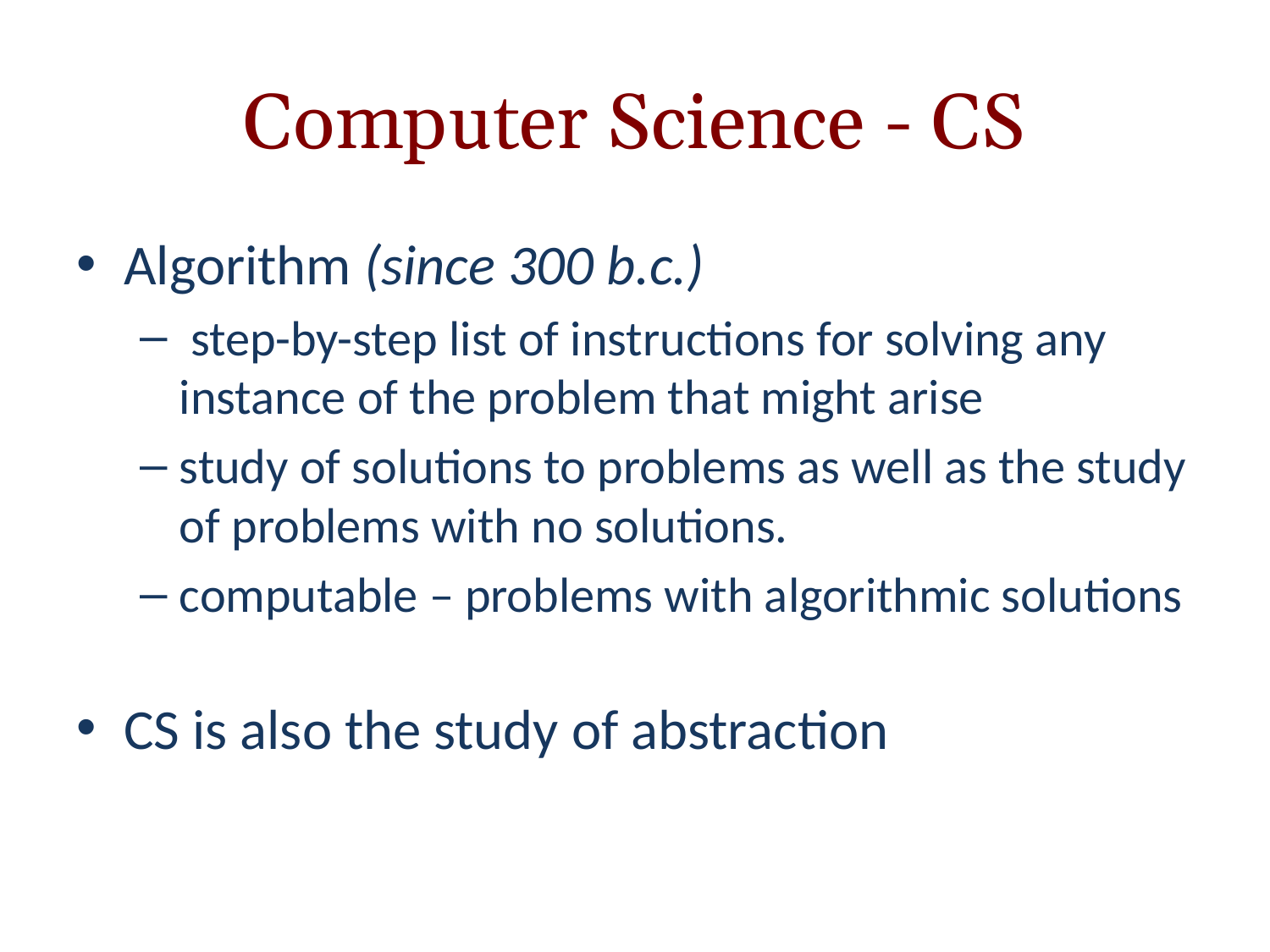

# Computer Science - CS
Algorithm (since 300 b.c.)
 step-by-step list of instructions for solving any instance of the problem that might arise
study of solutions to problems as well as the study of problems with no solutions.
computable – problems with algorithmic solutions
CS is also the study of abstraction